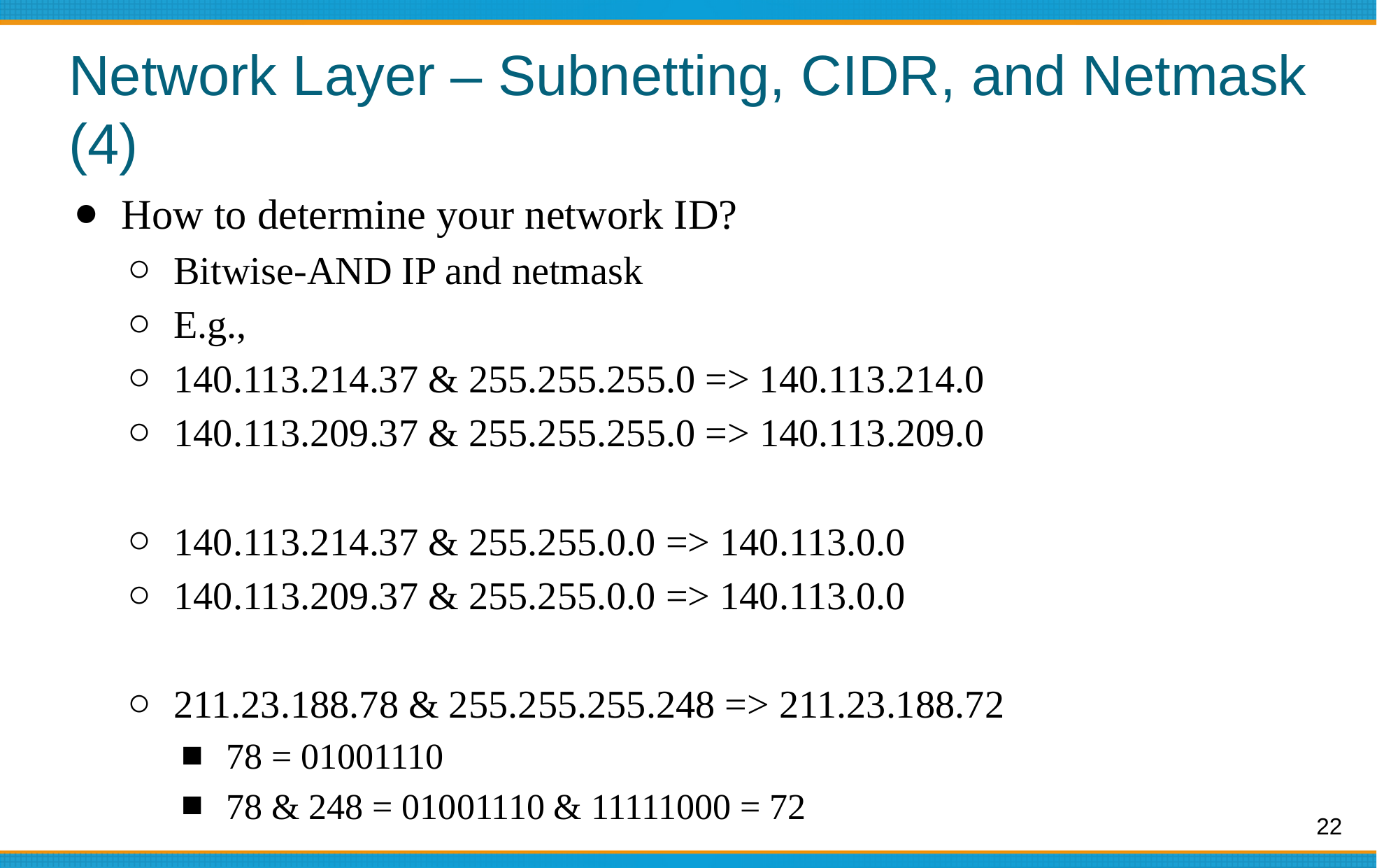

# Network Layer – Subnetting, CIDR, and Netmask (4)
How to determine your network ID?
Bitwise-AND IP and netmask
E.g.,
140.113.214.37 & 255.255.255.0 => 140.113.214.0
140.113.209.37 & 255.255.255.0 => 140.113.209.0
140.113.214.37 & 255.255.0.0 => 140.113.0.0
140.113.209.37 & 255.255.0.0 => 140.113.0.0
211.23.188.78 & 255.255.255.248 => 211.23.188.72
78 = 01001110
78 & 248 = 01001110 & 11111000 = 72

22